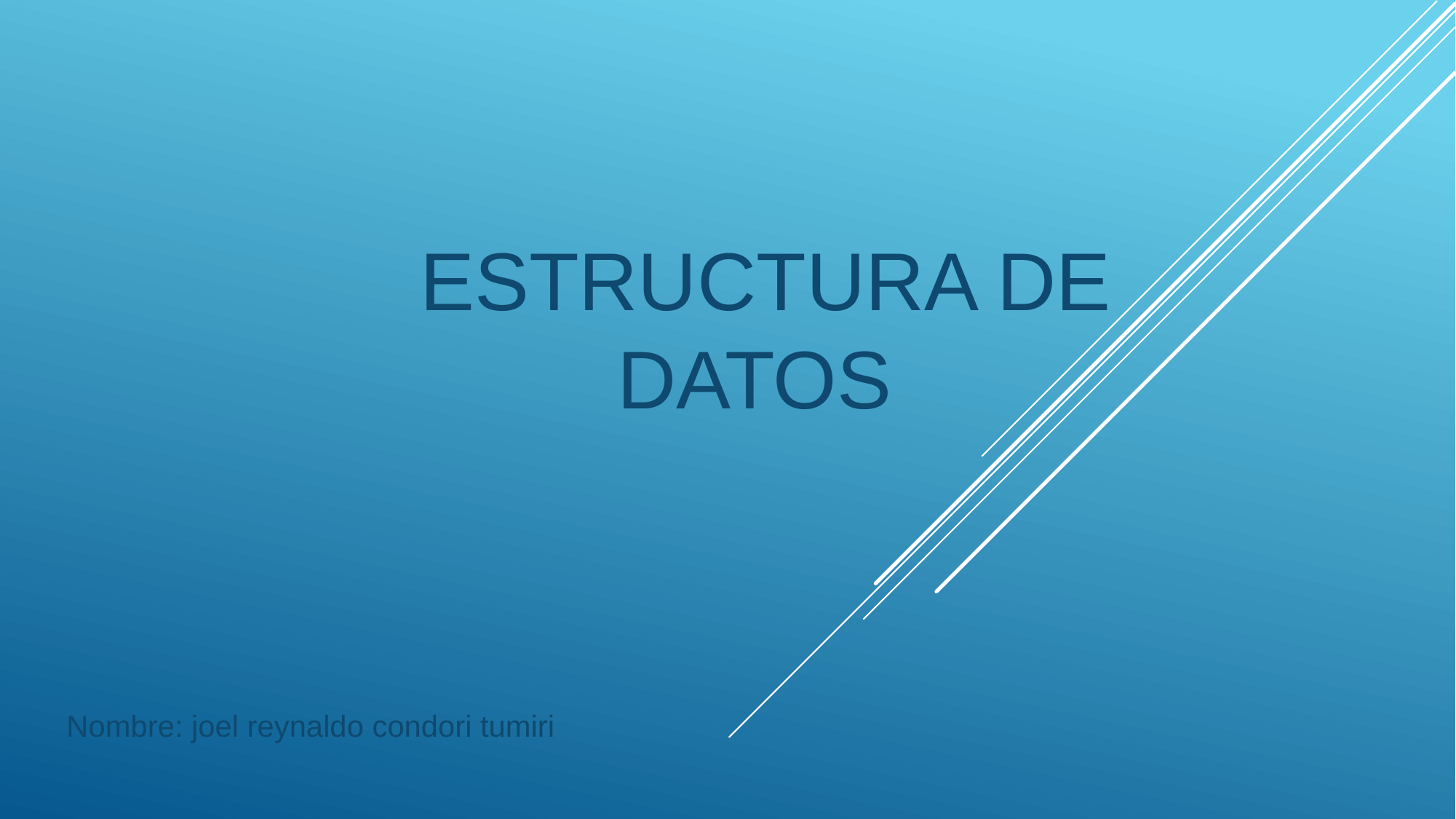

ESTRUCTURA DE DATOS
Nombre: joel reynaldo condori tumiri